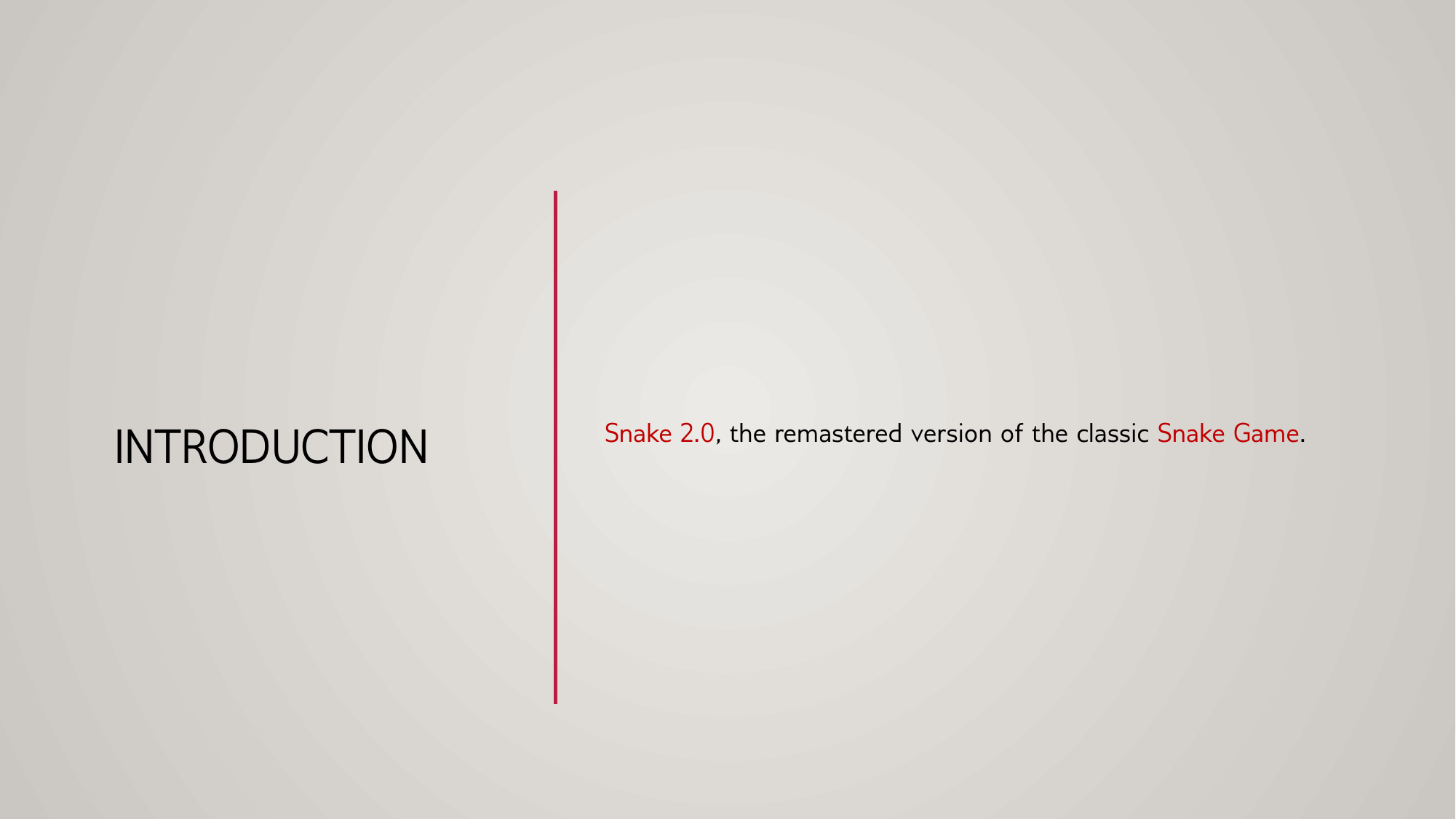

# Introduction
Snake 2.0, the remastered version of the classic Snake Game.